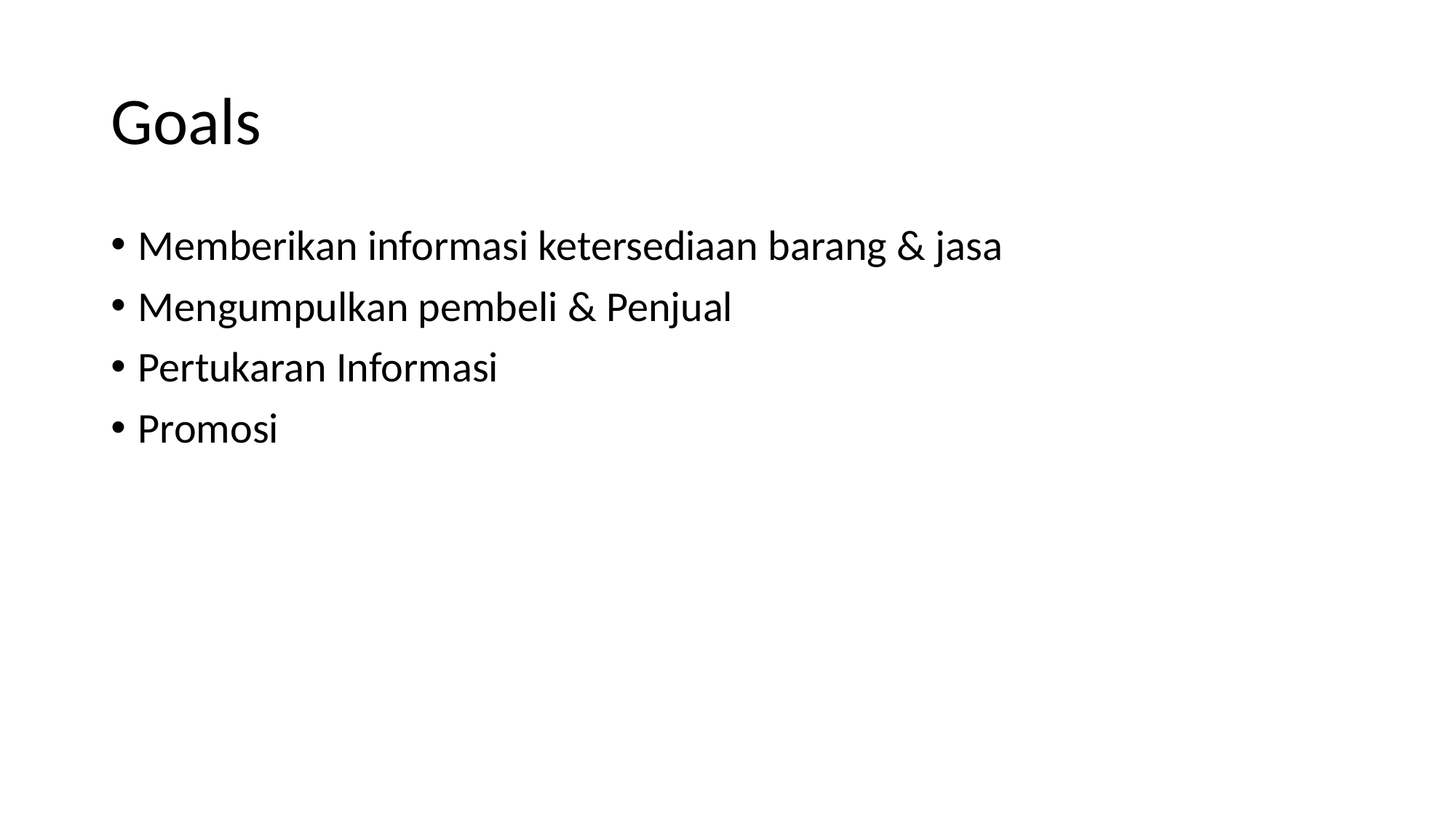

# Goals
Memberikan informasi ketersediaan barang & jasa
Mengumpulkan pembeli & Penjual
Pertukaran Informasi
Promosi